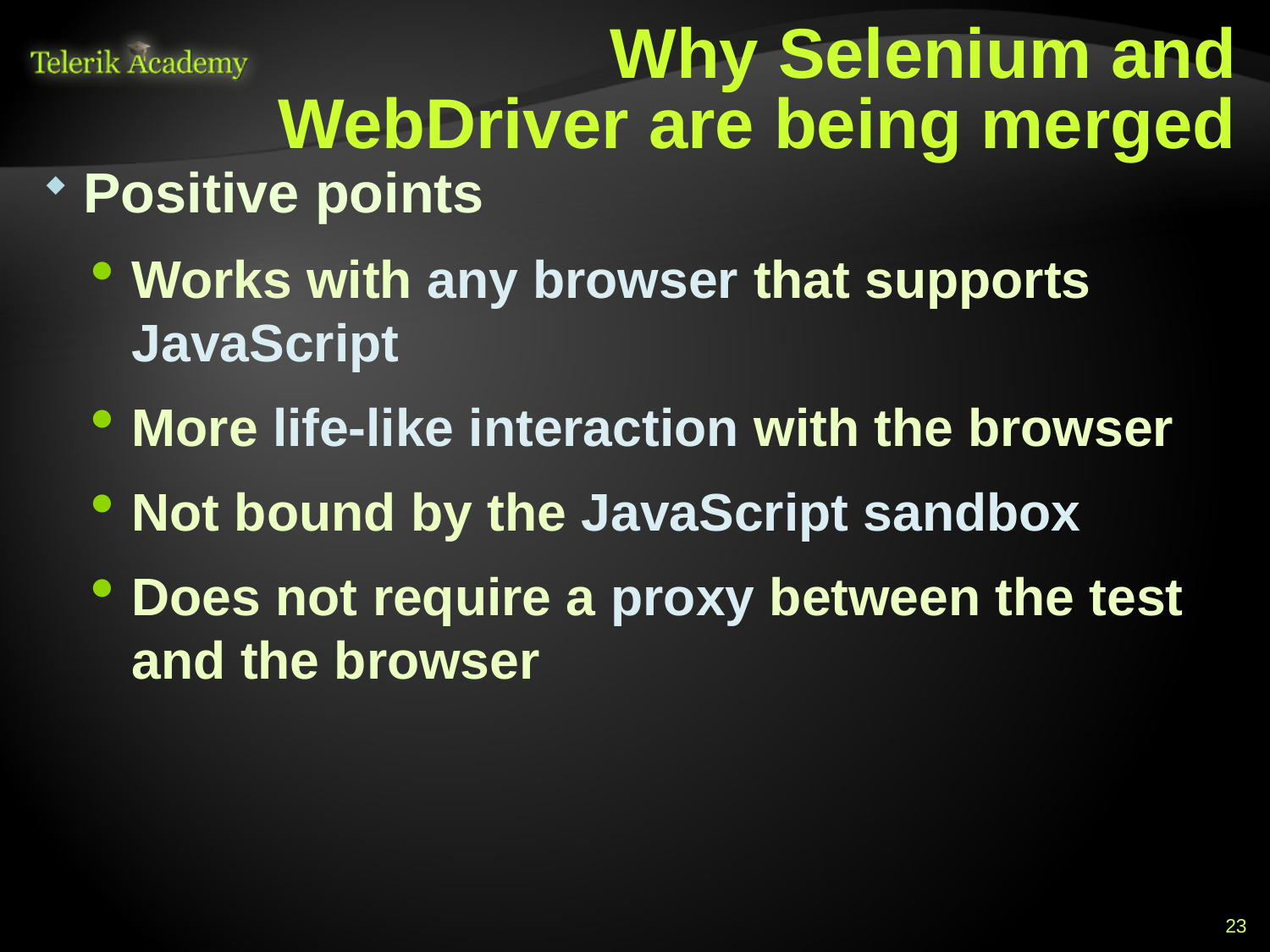

# Why Selenium and WebDriver are being merged
Positive points
Works with any browser that supports JavaScript
More life-like interaction with the browser
Not bound by the JavaScript sandbox
Does not require a proxy between the test and the browser

23